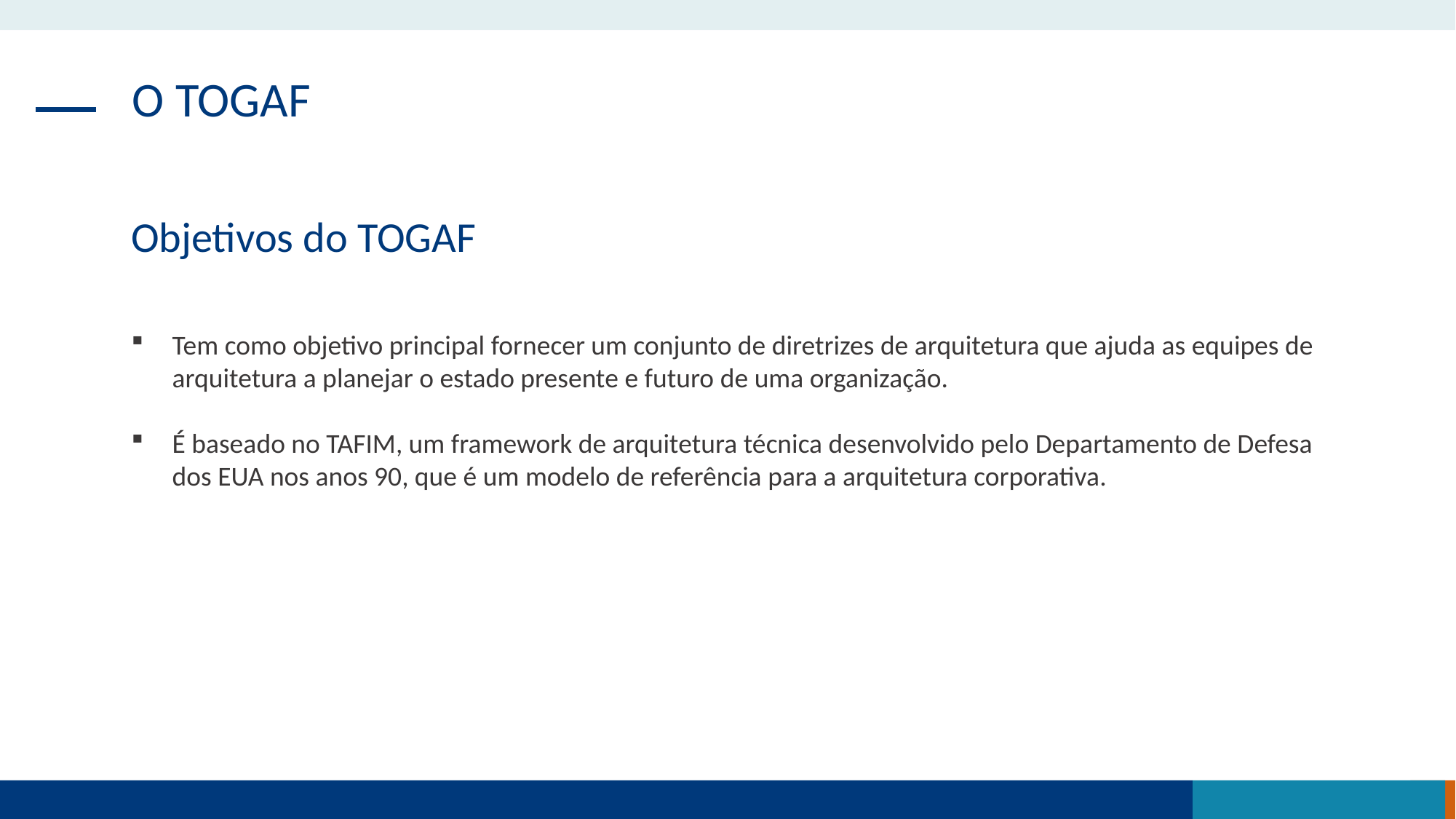

O TOGAF

Objetivos do TOGAF
Tem como objetivo principal fornecer um conjunto de diretrizes de arquitetura que ajuda as equipes de arquitetura a planejar o estado presente e futuro de uma organização.

É baseado no TAFIM, um framework de arquitetura técnica desenvolvido pelo Departamento de Defesa dos EUA nos anos 90, que é um modelo de referência para a arquitetura corporativa.